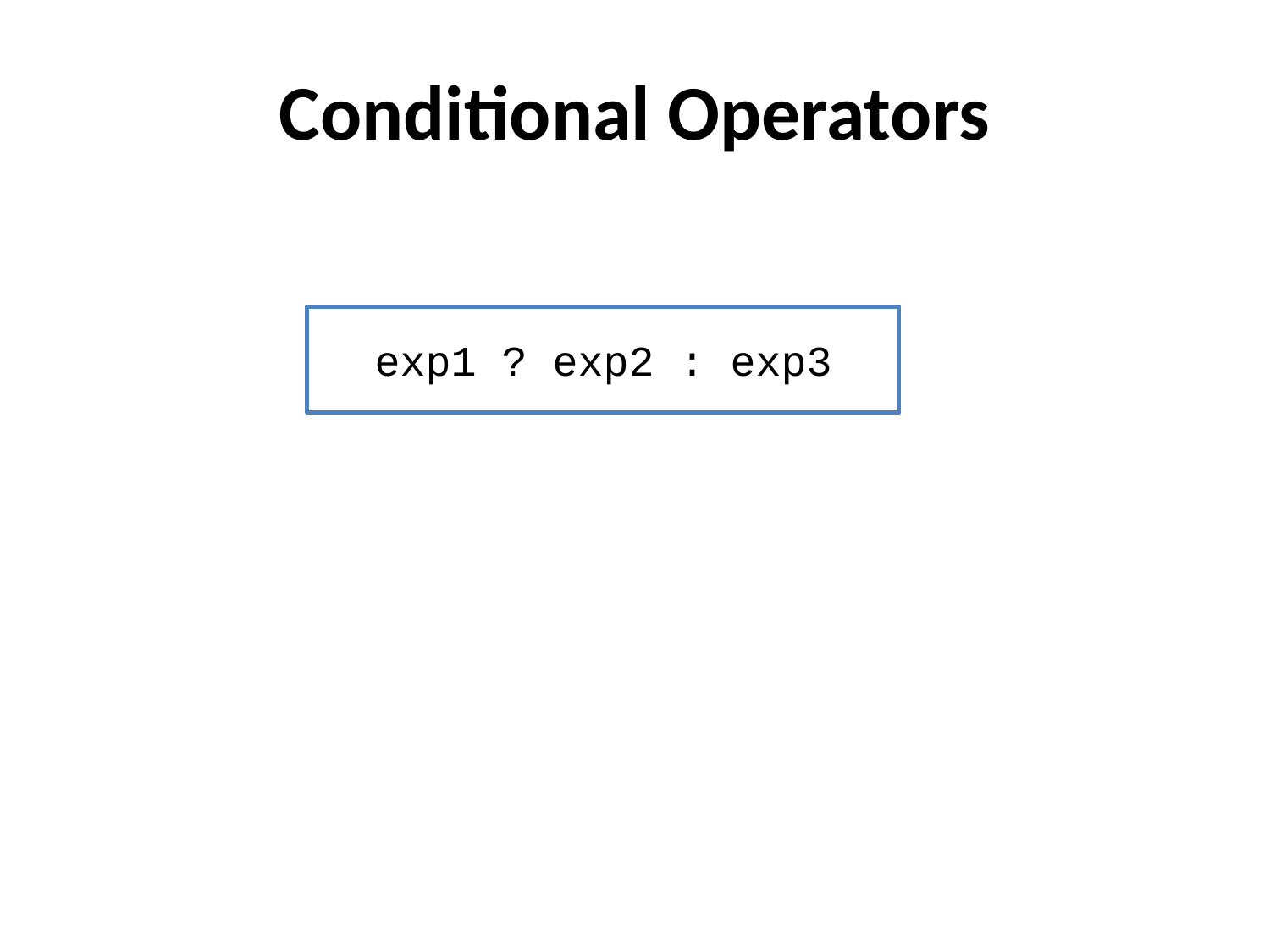

# Conditional Operators
exp1 ? exp2 : exp3